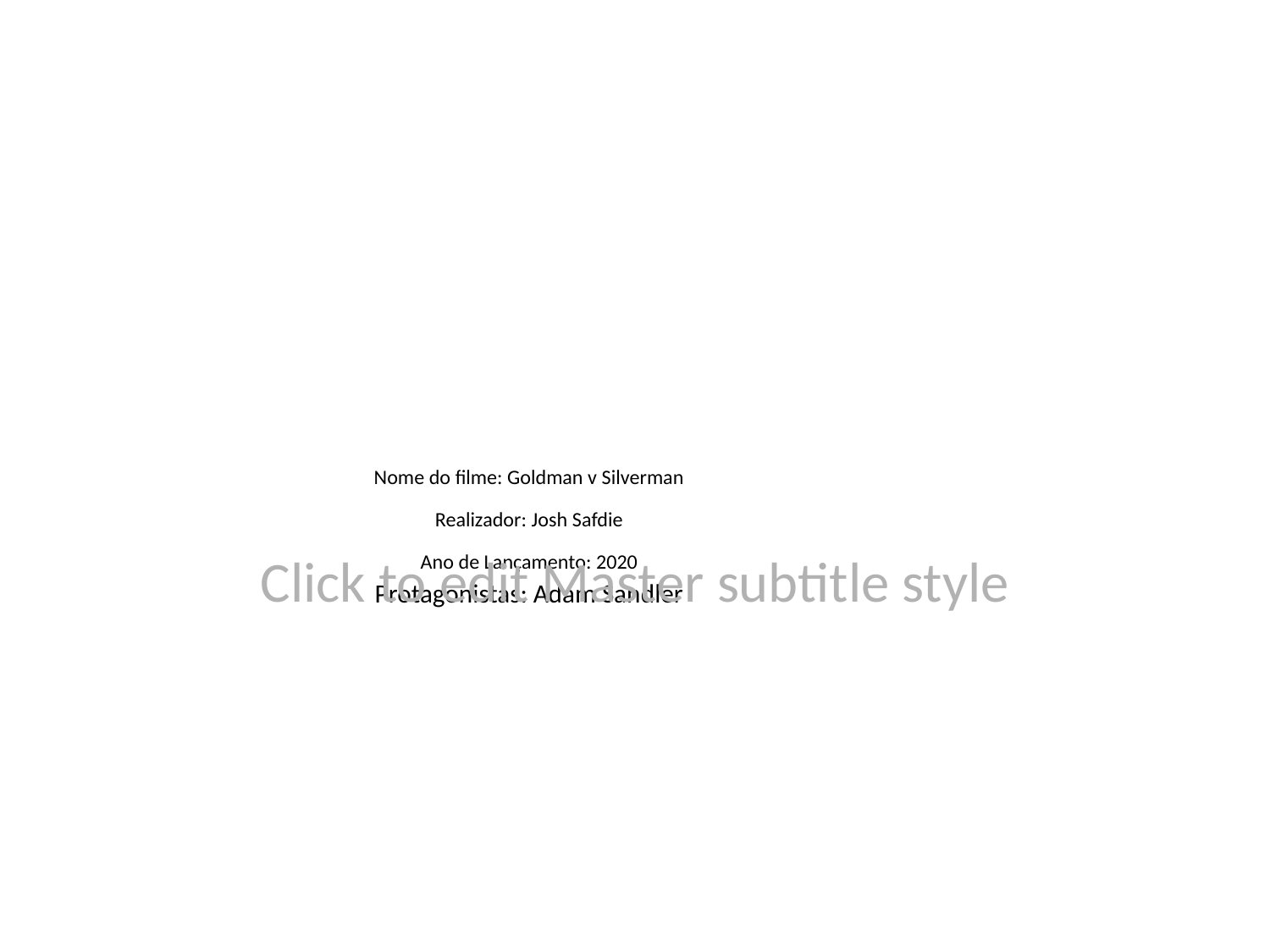

# Nome do filme: Goldman v Silverman
Realizador: Josh Safdie
Ano de Lançamento: 2020
Protagonistas: Adam Sandler
Click to edit Master subtitle style